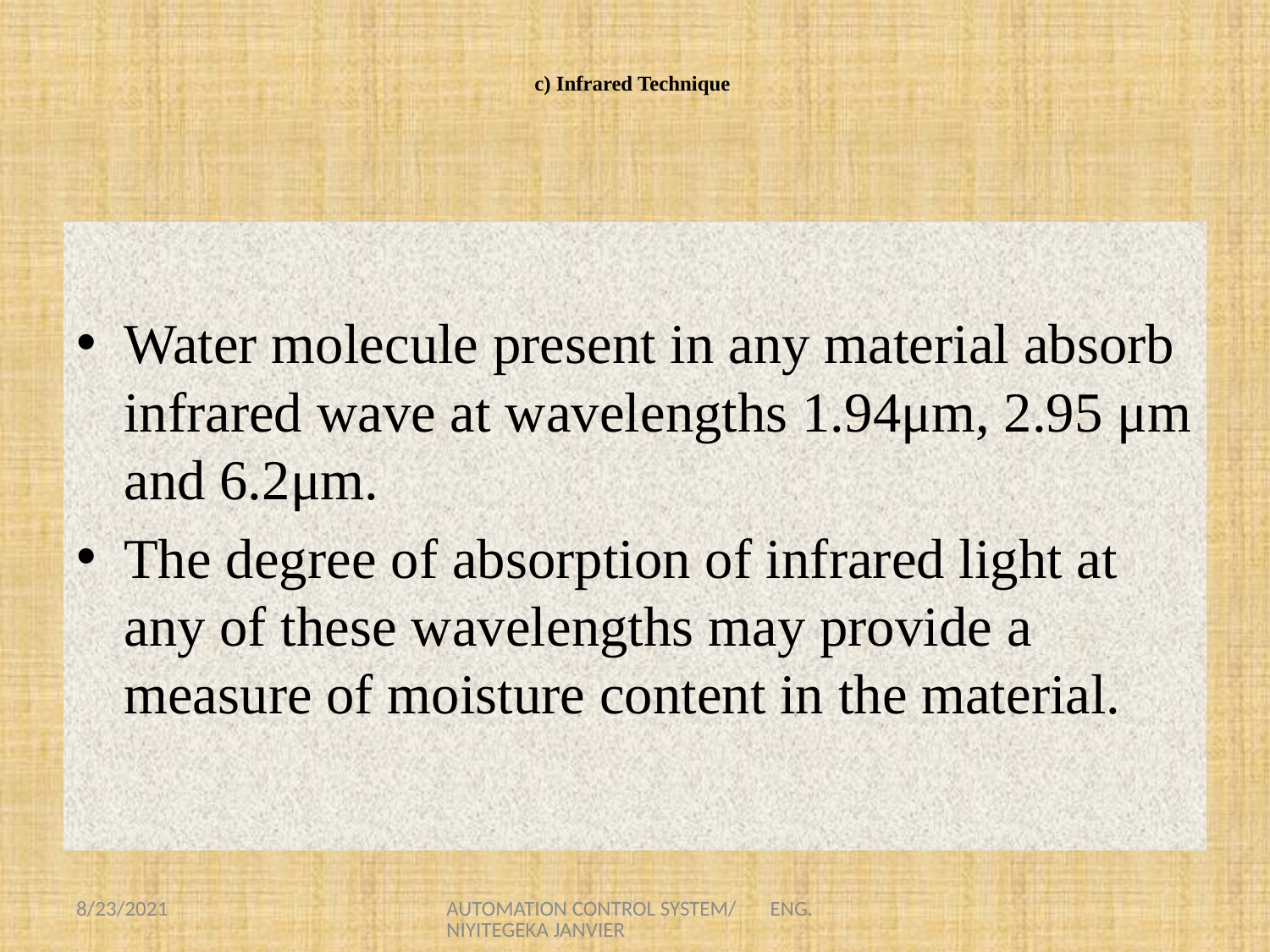

# c) Infrared Technique

Water molecule present in any material absorb infrared wave at wavelengths 1.94μm, 2.95 μm and 6.2μm.
The degree of absorption of infrared light at any of these wavelengths may provide a measure of moisture content in the material.

8/23/2021
AUTOMATION CONTROL SYSTEM/       ENG. NIYITEGEKA JANVIER